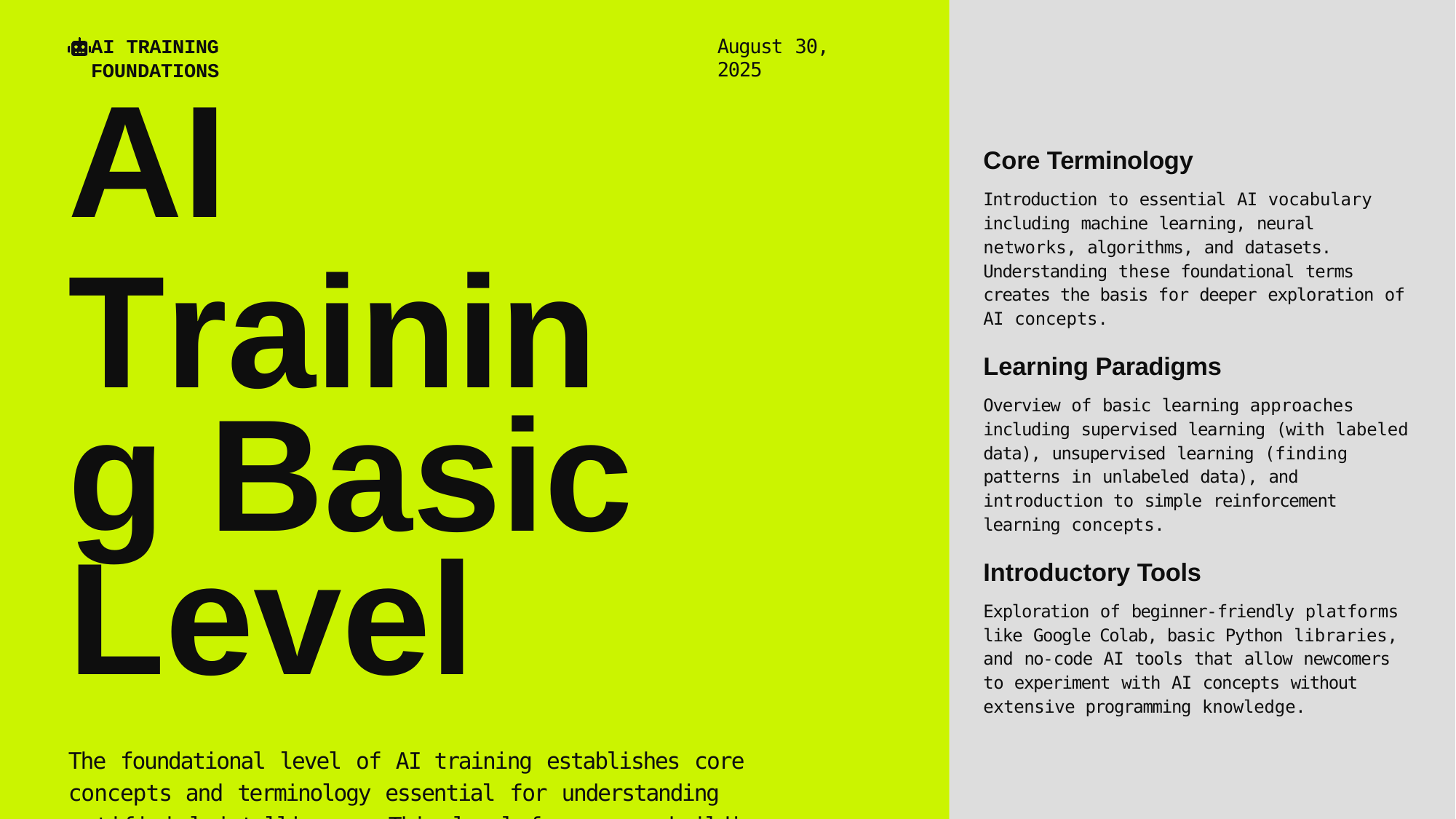

August 30, 2025
AI TRAINING FOUNDATIONS
AI
Training Basic Level
Core Terminology
Introduction to essential AI vocabulary including machine learning, neural networks, algorithms, and datasets. Understanding these foundational terms creates the basis for deeper exploration of AI concepts.
Learning Paradigms
Overview of basic learning approaches including supervised learning (with labeled data), unsupervised learning (finding patterns in unlabeled data), and introduction to simple reinforcement learning concepts.
Introductory Tools
Exploration of beginner-friendly platforms like Google Colab, basic Python libraries, and no-code AI tools that allow newcomers to experiment with AI concepts without extensive programming knowledge.
The foundational level of AI training establishes core concepts and terminology essential for understanding artificial intelligence. This level focuses on building a solid conceptual understanding without requiring advanced technical expertise.